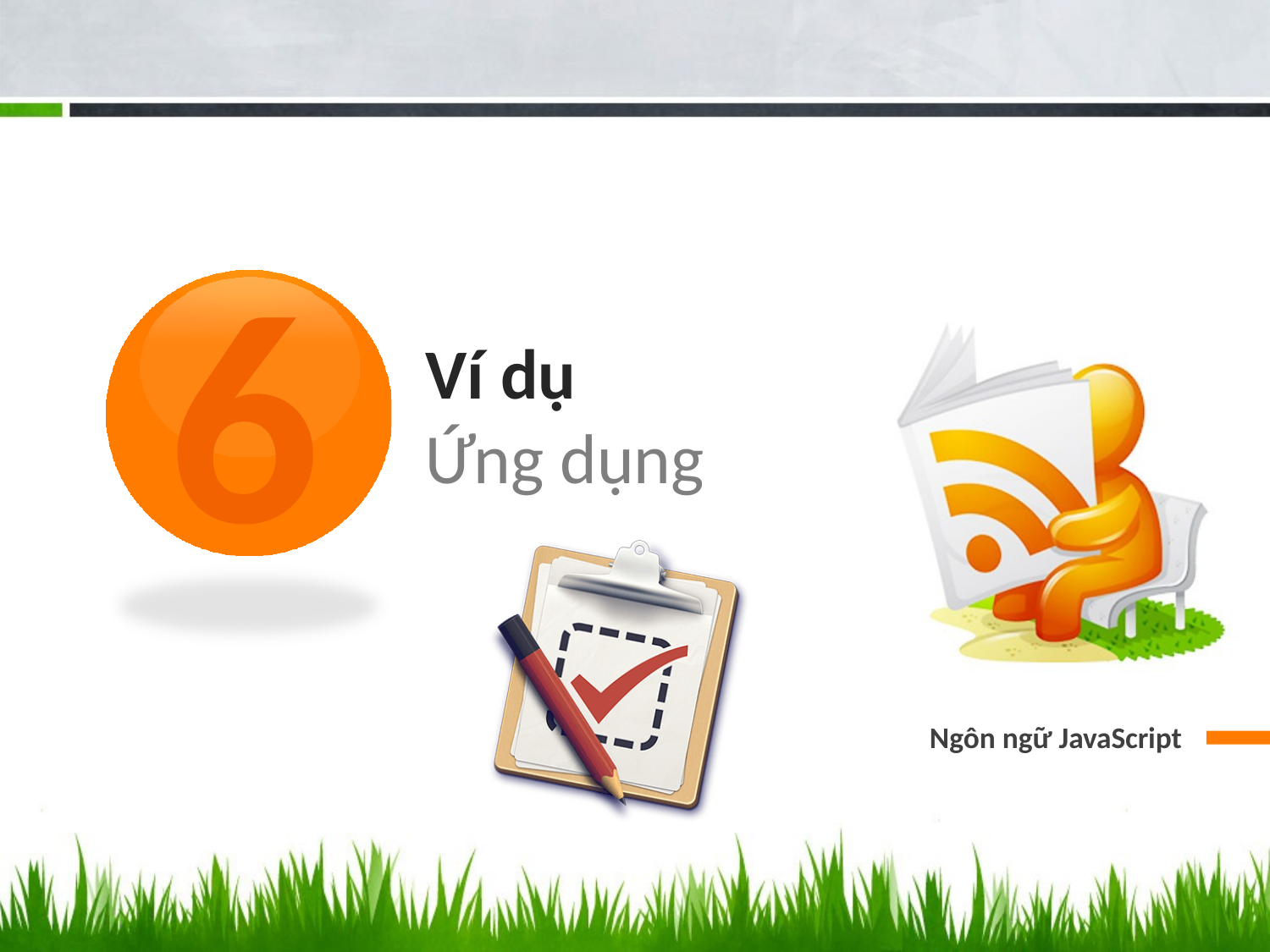

6

Ví dụ
Ứng dụng

Ngôn ngữ JavaScript